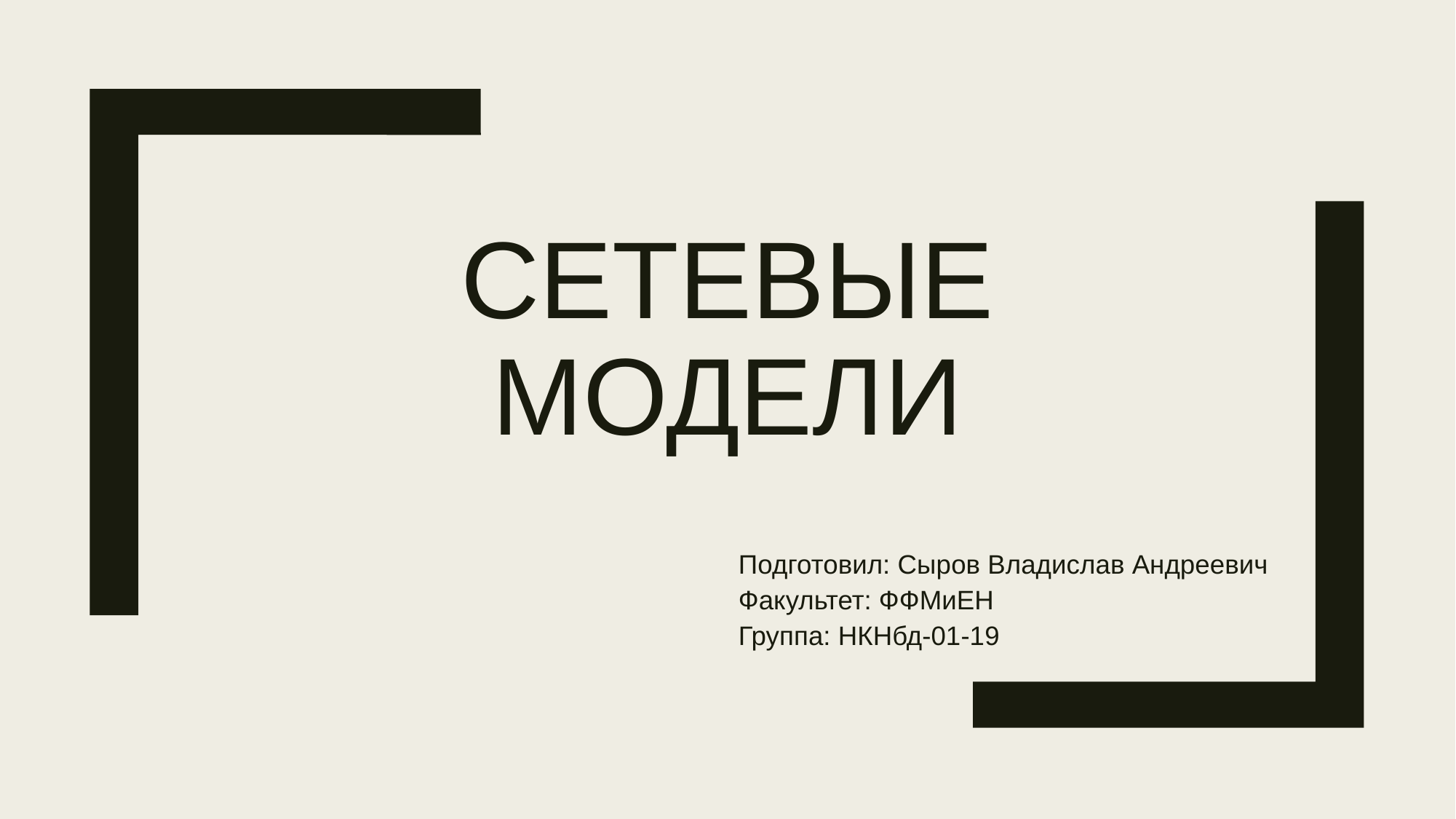

# Сетевые модели
Подготовил: Сыров Владислав Андреевич
Факультет: ФФМиЕН
Группа: НКНбд-01-19